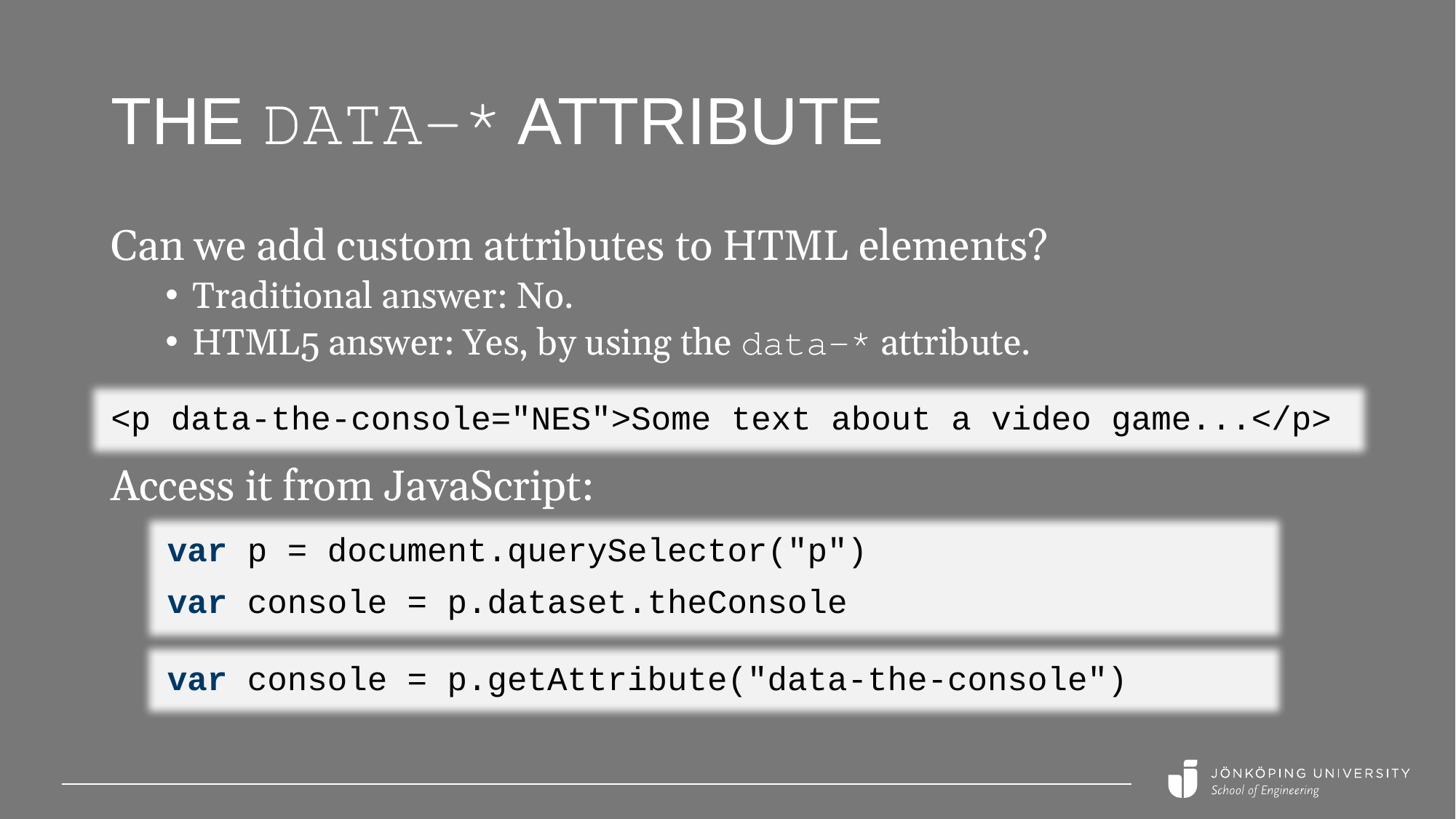

# The data-* attribute
Can we add custom attributes to HTML elements?
Traditional answer: No.
HTML5 answer: Yes, by using the data-* attribute.
<p data-the-console="NES">Some text about a video game...</p>
Access it from JavaScript:
var p = document.querySelector("p")
var console = p.dataset.theConsole
var console = p.getAttribute("data-the-console")